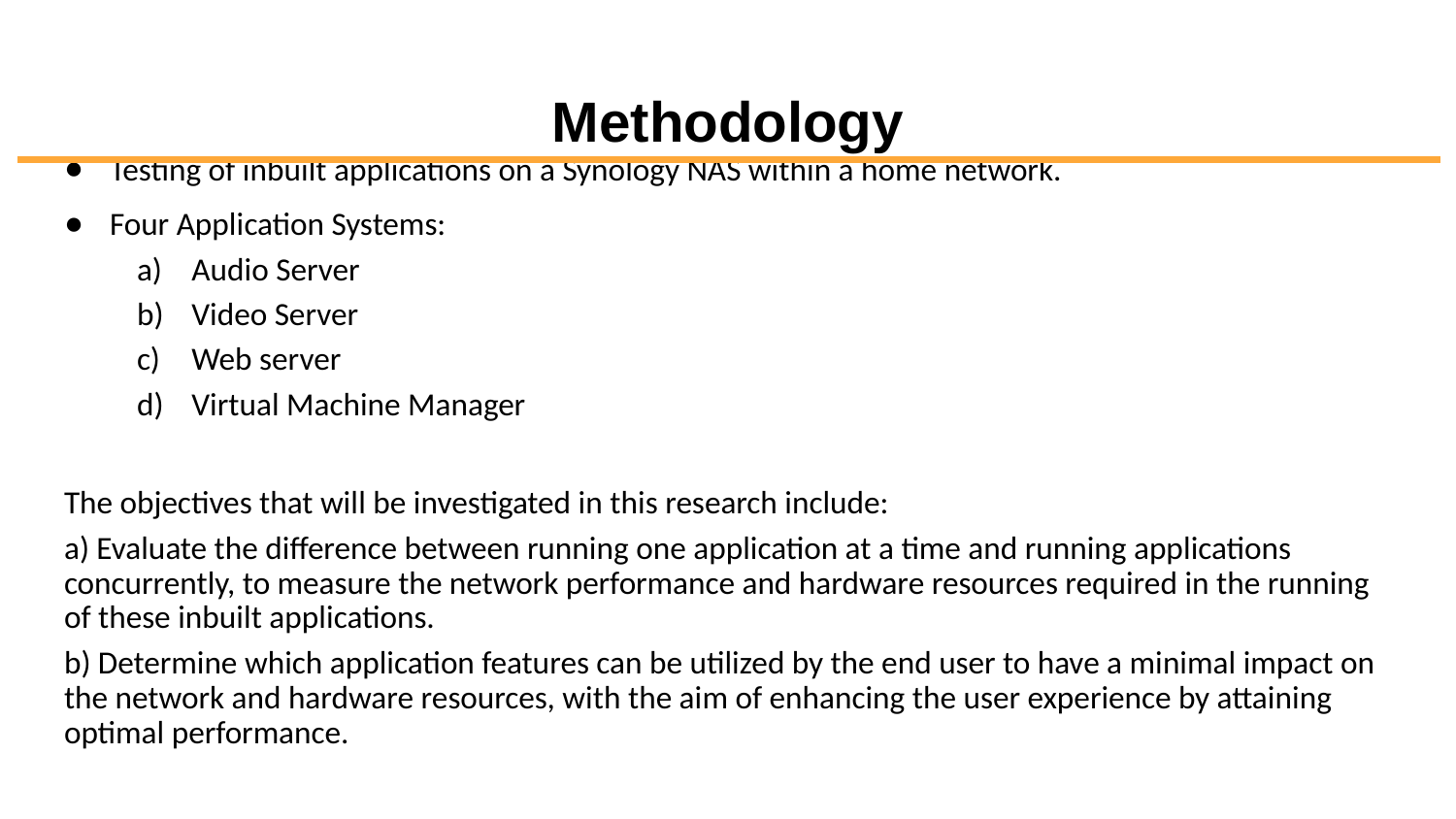

# Methodology
Testing of inbuilt applications on a Synology NAS within a home network.
Four Application Systems:
Audio Server
Video Server
Web server
Virtual Machine Manager

The objectives that will be investigated in this research include:
a) Evaluate the difference between running one application at a time and running applications concurrently, to measure the network performance and hardware resources required in the running of these inbuilt applications.
b) Determine which application features can be utilized by the end user to have a minimal impact on the network and hardware resources, with the aim of enhancing the user experience by attaining optimal performance.